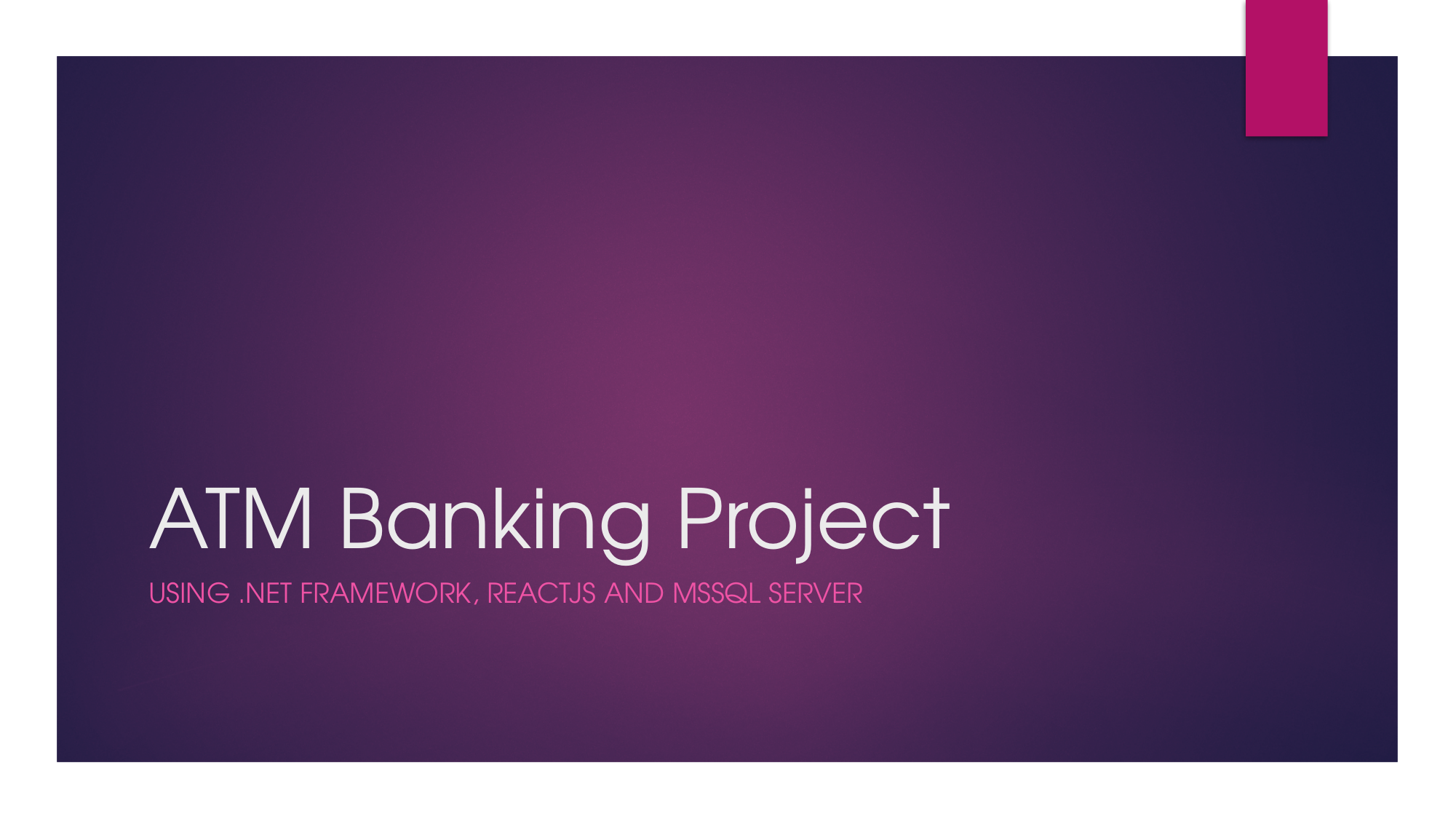

# ATM Banking Project
Using .Net Framework, Reactjs and mssql server